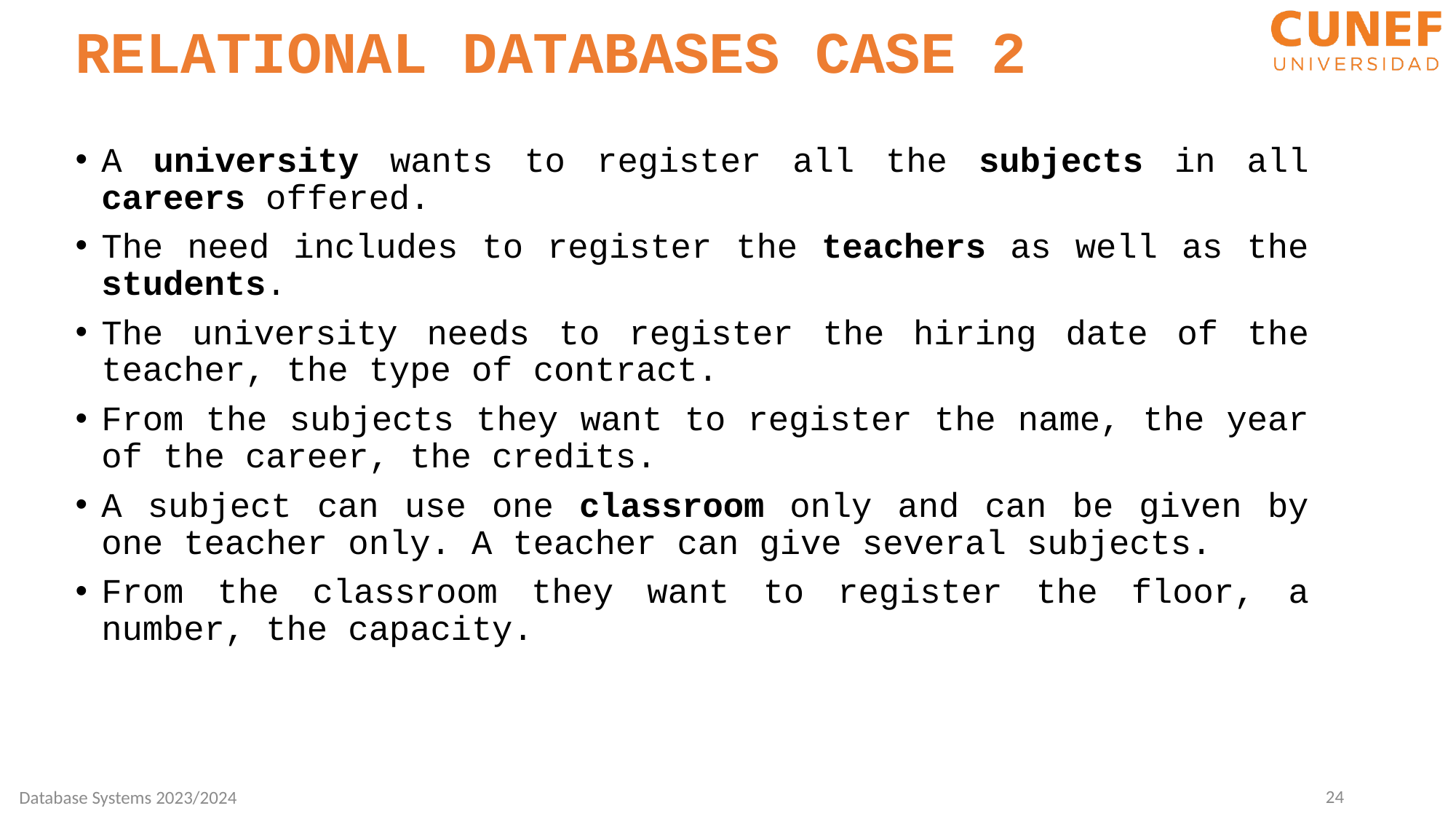

RELATIONAL DATABASES CASE 2
A university wants to register all the subjects in all careers offered.
The need includes to register the teachers as well as the students.
The university needs to register the hiring date of the teacher, the type of contract.
From the subjects they want to register the name, the year of the career, the credits.
A subject can use one classroom only and can be given by one teacher only. A teacher can give several subjects.
From the classroom they want to register the floor, a number, the capacity.
24
Database Systems 2023/2024